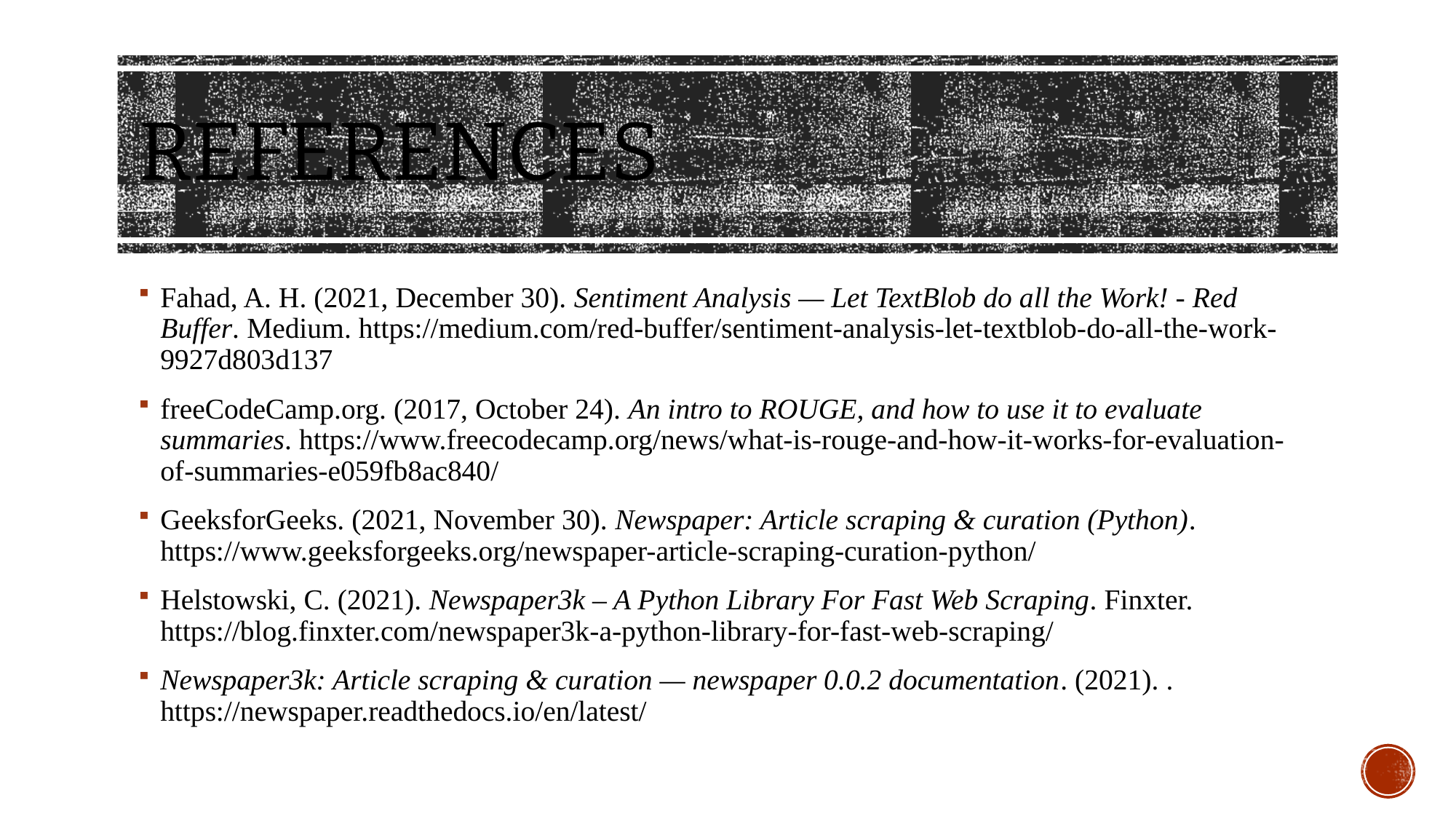

# References

Fahad, A. H. (2021, December 30). Sentiment Analysis — Let TextBlob do all the Work! - Red Buffer. Medium. https://medium.com/red-buffer/sentiment-analysis-let-textblob-do-all-the-work-9927d803d137
freeCodeCamp.org. (2017, October 24). An intro to ROUGE, and how to use it to evaluate summaries. https://www.freecodecamp.org/news/what-is-rouge-and-how-it-works-for-evaluation-of-summaries-e059fb8ac840/
GeeksforGeeks. (2021, November 30). Newspaper: Article scraping & curation (Python). https://www.geeksforgeeks.org/newspaper-article-scraping-curation-python/
Helstowski, C. (2021). Newspaper3k – A Python Library For Fast Web Scraping. Finxter. https://blog.finxter.com/newspaper3k-a-python-library-for-fast-web-scraping/
Newspaper3k: Article scraping & curation — newspaper 0.0.2 documentation. (2021). . https://newspaper.readthedocs.io/en/latest/